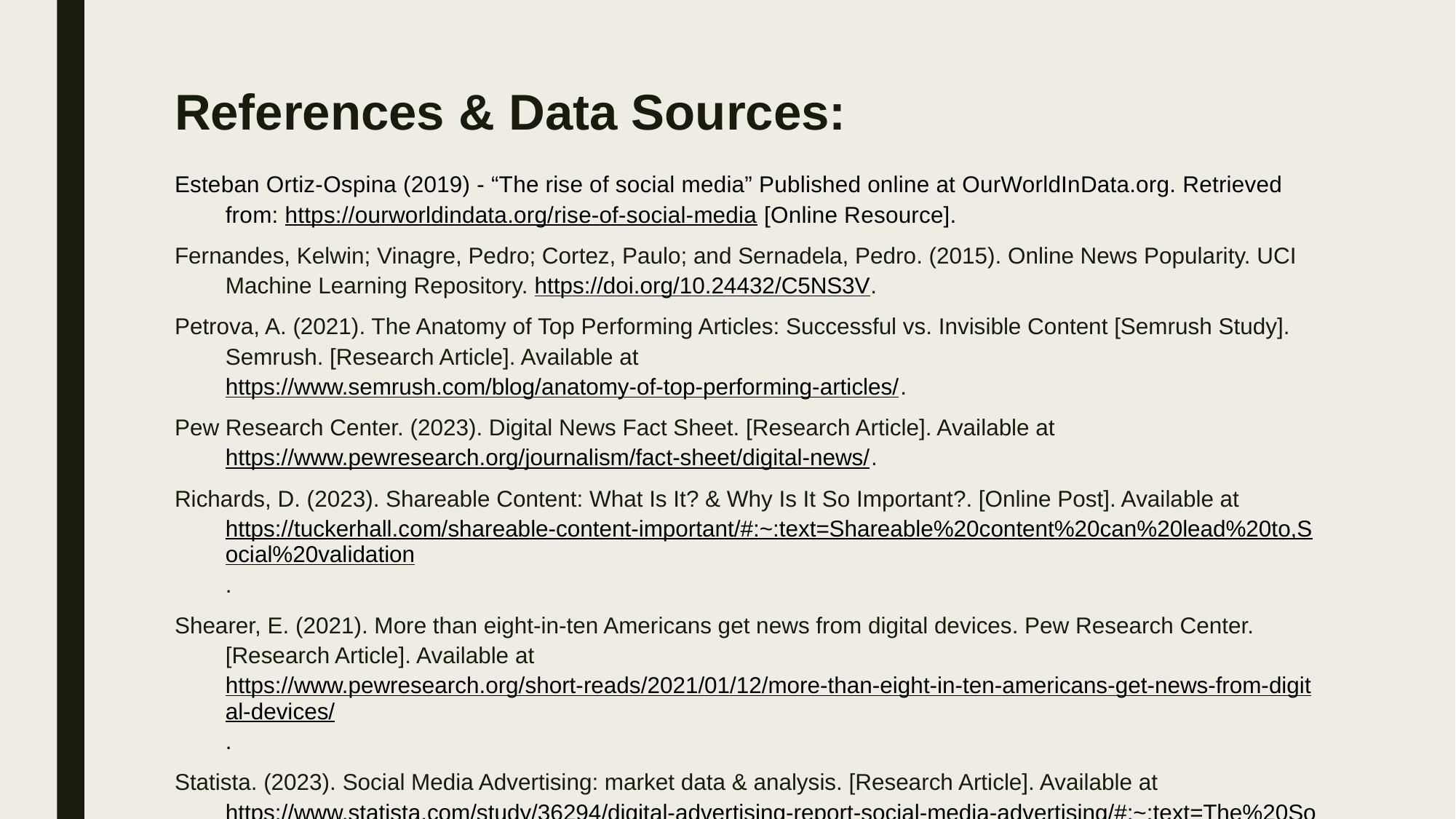

# References & Data Sources:
Esteban Ortiz-Ospina (2019) - “The rise of social media” Published online at OurWorldInData.org. Retrieved from: https://ourworldindata.org/rise-of-social-media [Online Resource].
Fernandes, Kelwin; Vinagre, Pedro; Cortez, Paulo; and Sernadela, Pedro. (2015). Online News Popularity. UCI Machine Learning Repository. https://doi.org/10.24432/C5NS3V.
Petrova, A. (2021). The Anatomy of Top Performing Articles: Successful vs. Invisible Content [Semrush Study]. Semrush. [Research Article]. Available at https://www.semrush.com/blog/anatomy-of-top-performing-articles/.
Pew Research Center. (2023). Digital News Fact Sheet. [Research Article]. Available at https://www.pewresearch.org/journalism/fact-sheet/digital-news/.
Richards, D. (2023). Shareable Content: What Is It? & Why Is It So Important?. [Online Post]. Available at https://tuckerhall.com/shareable-content-important/#:~:text=Shareable%20content%20can%20lead%20to,Social%20validation.
Shearer, E. (2021). More than eight-in-ten Americans get news from digital devices. Pew Research Center. [Research Article]. Available at https://www.pewresearch.org/short-reads/2021/01/12/more-than-eight-in-ten-americans-get-news-from-digital-devices/.
Statista. (2023). Social Media Advertising: market data & analysis. [Research Article]. Available at https://www.statista.com/study/36294/digital-advertising-report-social-media-advertising/#:~:text=The%20Social%20Media%20Advertising%20market,What's%20included%3F.